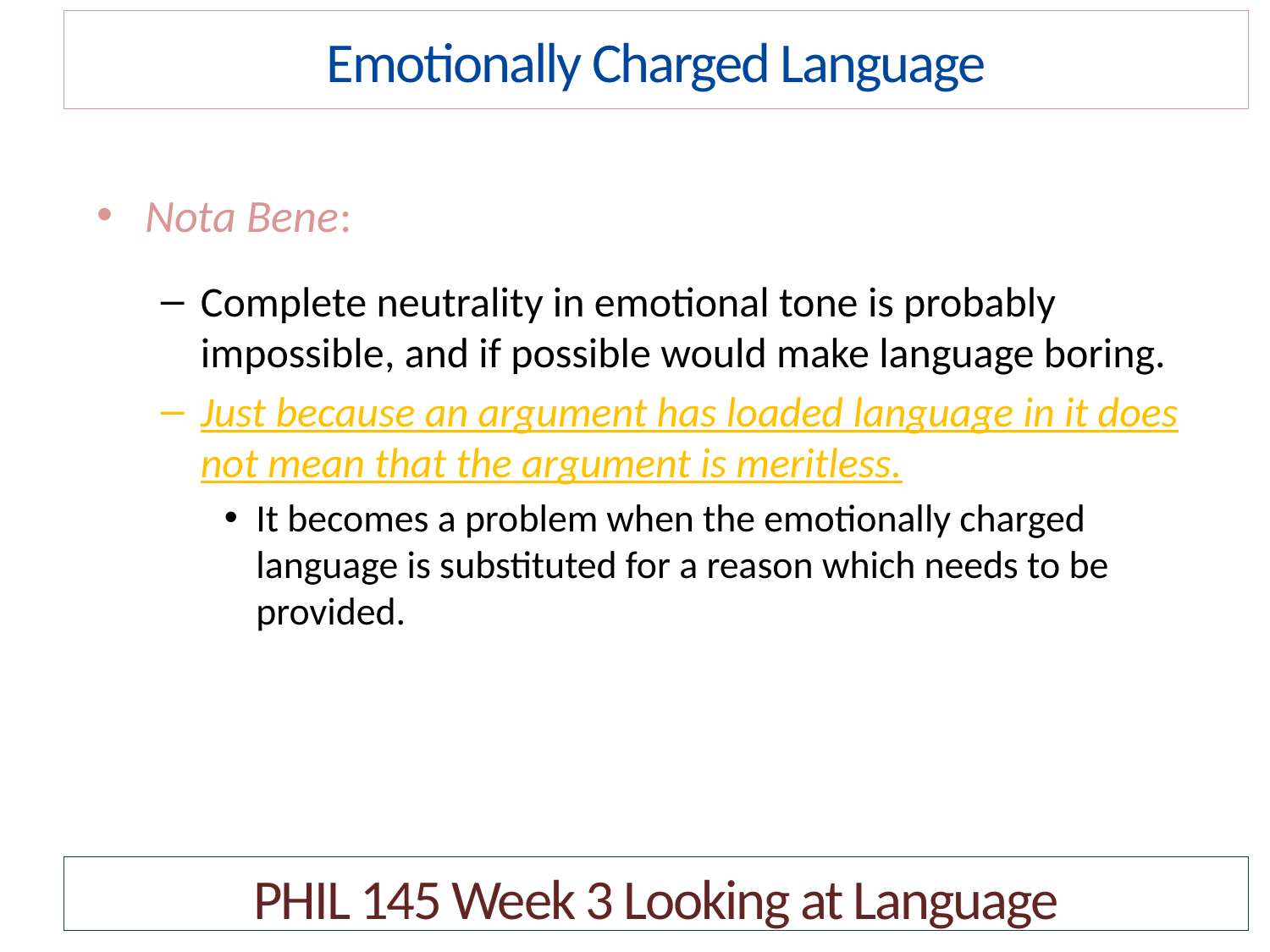

Emotionally Charged Language
Nota Bene:

Complete neutrality in emotional tone is probably impossible, and if possible would make language boring.
Just because an argument has loaded language in it does not mean that the argument is meritless.
It becomes a problem when the emotionally charged language is substituted for a reason which needs to be provided.
PHIL 145 Week 3 Looking at Language